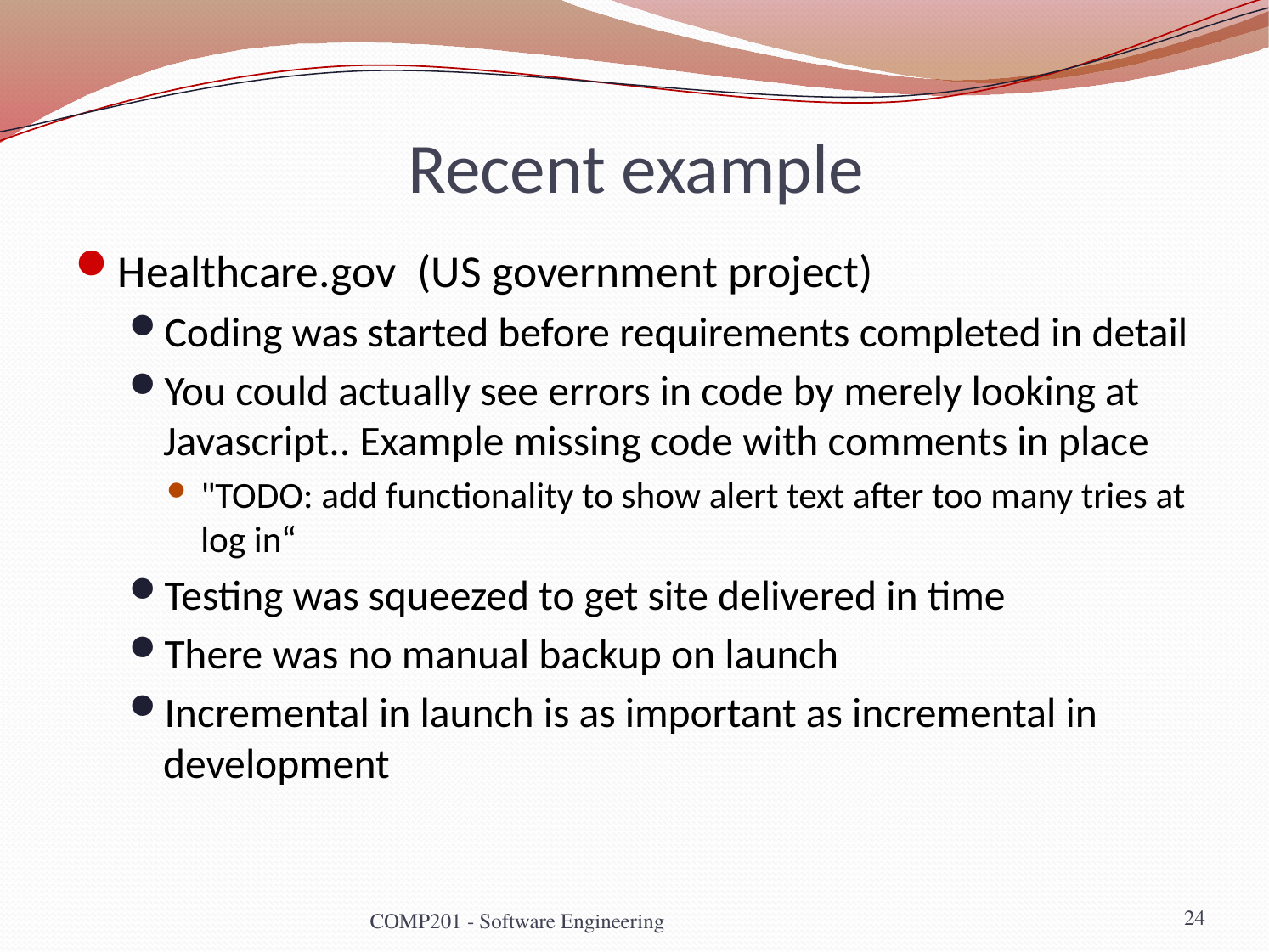

# Recent example
Healthcare.gov  (US government project)
Coding was started before requirements completed in detail
You could actually see errors in code by merely looking at Javascript.. Example missing code with comments in place
"TODO: add functionality to show alert text after too many tries at log in“
Testing was squeezed to get site delivered in time
There was no manual backup on launch
Incremental in launch is as important as incremental in development

COMP201 - Software Engineering
24